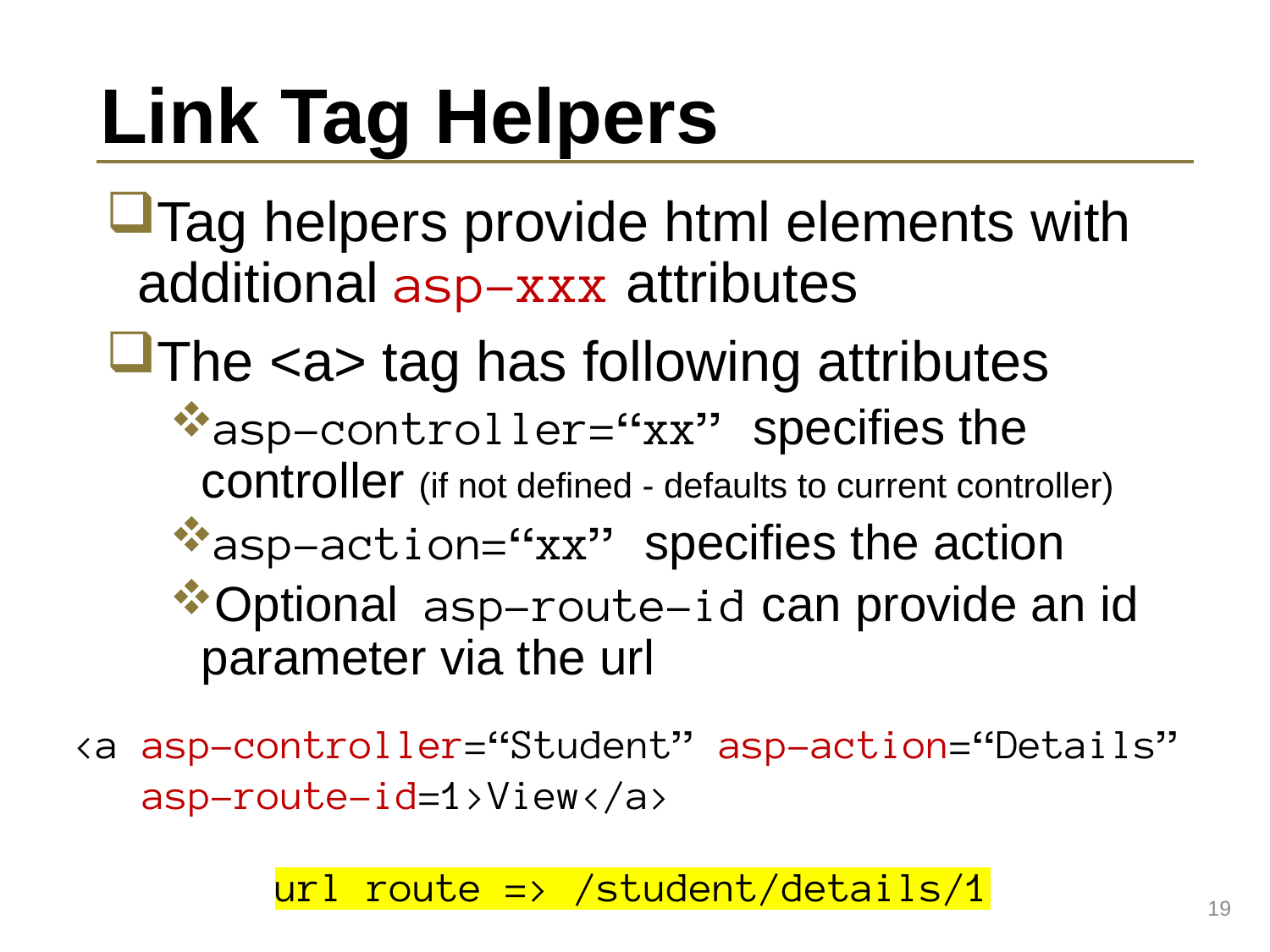

# Link Tag Helpers
Tag helpers provide html elements with additional asp-xxx attributes
The <a> tag has following attributes
asp-controller=“xx”  specifies the controller (if not defined - defaults to current controller)
asp-action=“xx” specifies the action
Optional asp-route-id can provide an id parameter via the url
<a asp-controller=“Student” asp-action=“Details”
   asp-route-id=1>View</a>
url route => /student/details/1
19